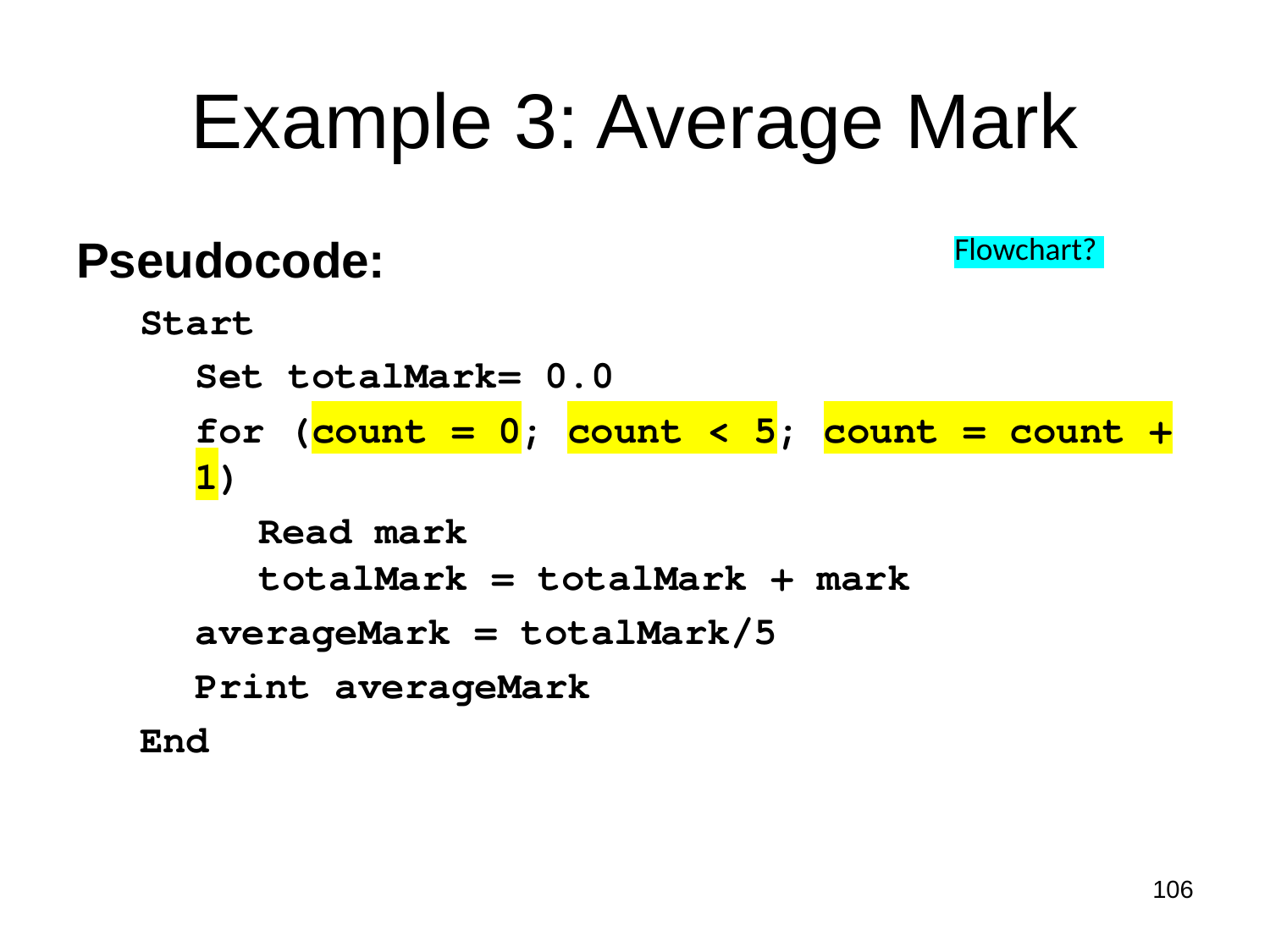

# Example 3: Average Mark
Pseudocode:
Start
Set totalMark= 0.0
for (count = 0; count < 5; count = count + 1)
Read mark
totalMark = totalMark + mark
averageMark = totalMark/5
Print averageMark
End

Flowchart?
106